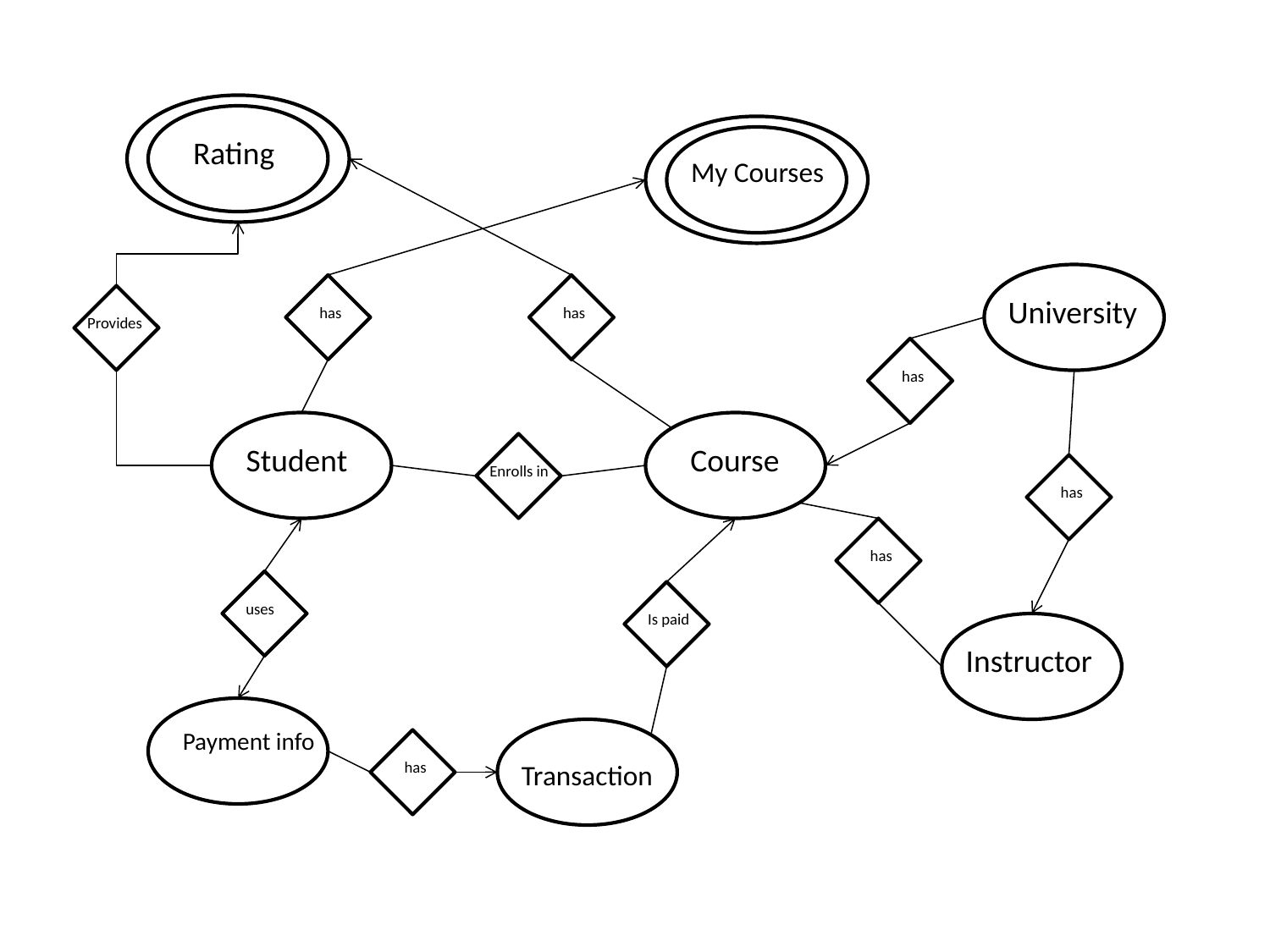

Rating

My Courses

University
has
has
Provides

has

Student

Course
Enrolls in

has

has

uses
Is paid

Instructor

Payment info

has
Transaction